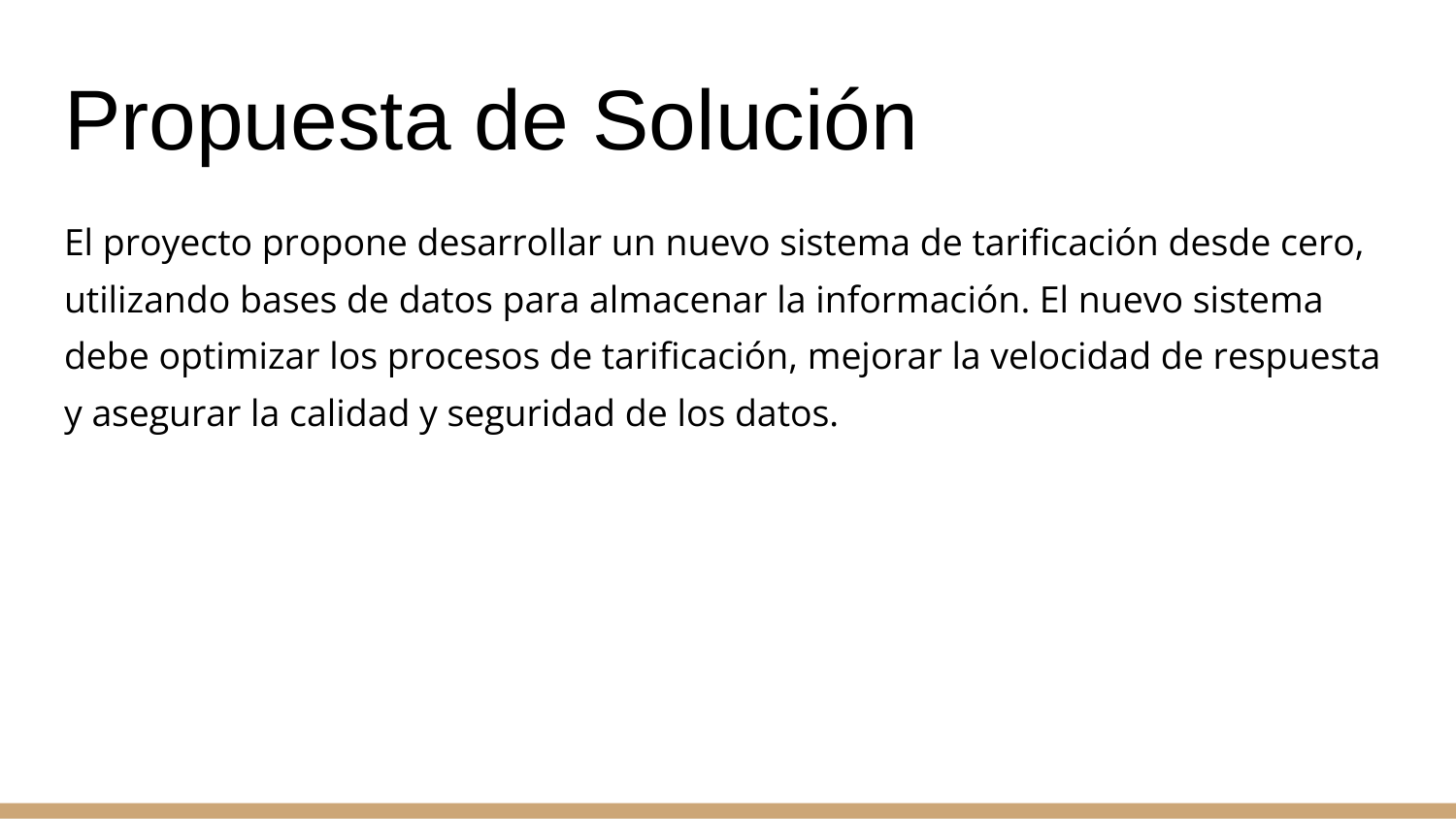

# Propuesta de Solución
El proyecto propone desarrollar un nuevo sistema de tarificación desde cero, utilizando bases de datos para almacenar la información. El nuevo sistema debe optimizar los procesos de tarificación, mejorar la velocidad de respuesta y asegurar la calidad y seguridad de los datos.